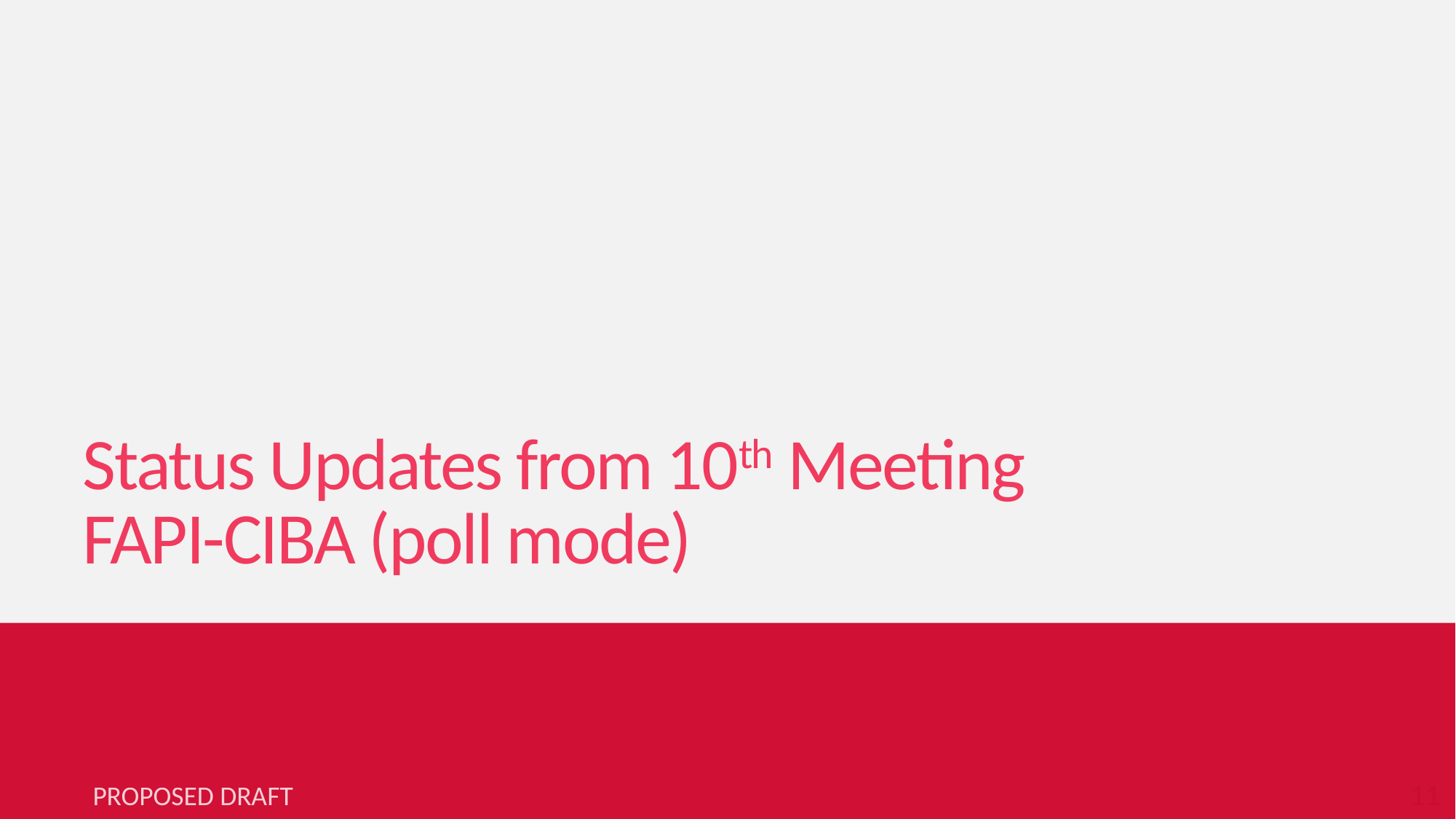

# Status Updates from 10th Meeting FAPI-CIBA (poll mode)

11
PROPOSED DRAFT